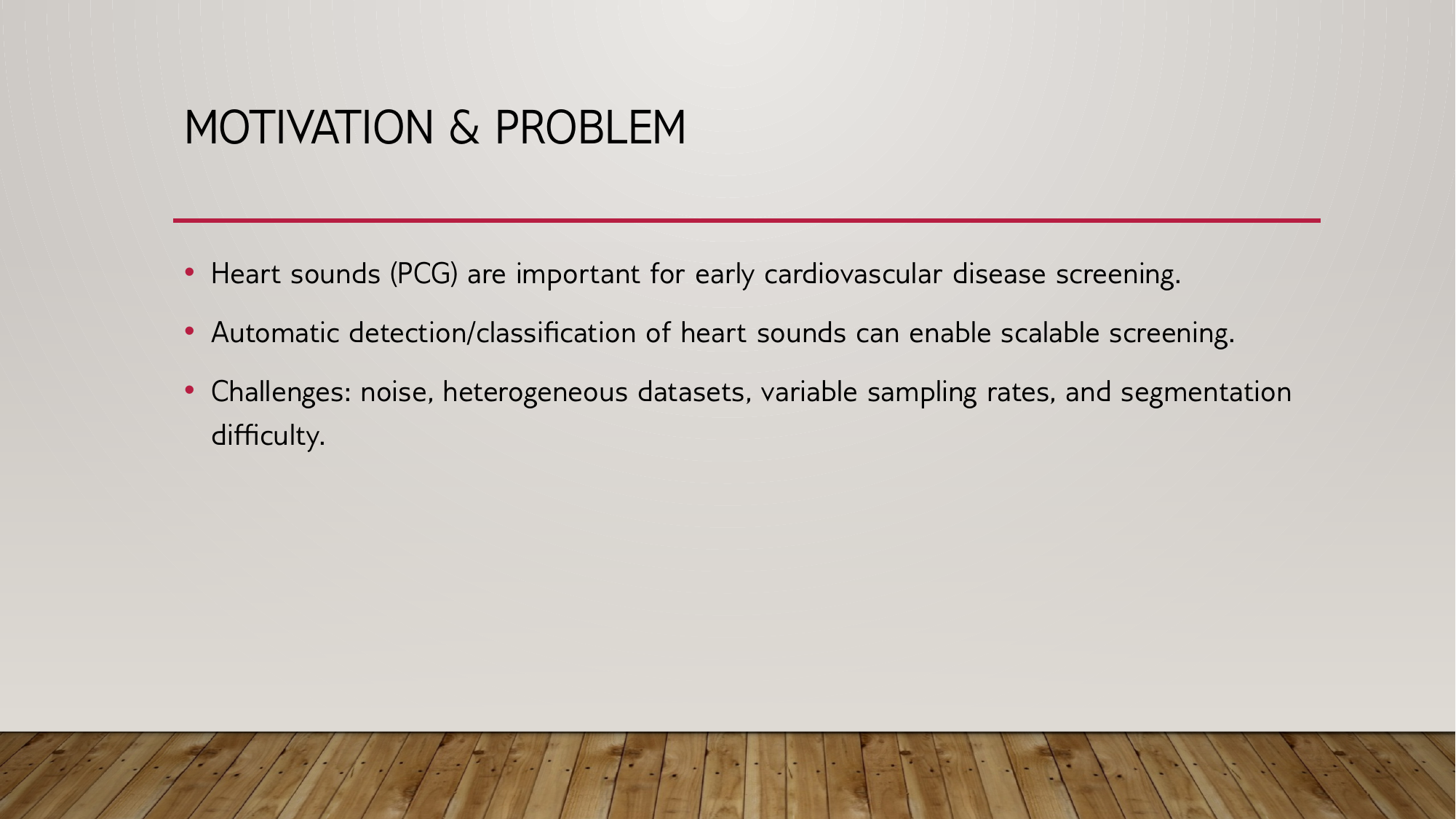

# Motivation & Problem
Heart sounds (PCG) are important for early cardiovascular disease screening.
Automatic detection/classification of heart sounds can enable scalable screening.
Challenges: noise, heterogeneous datasets, variable sampling rates, and segmentation difficulty.